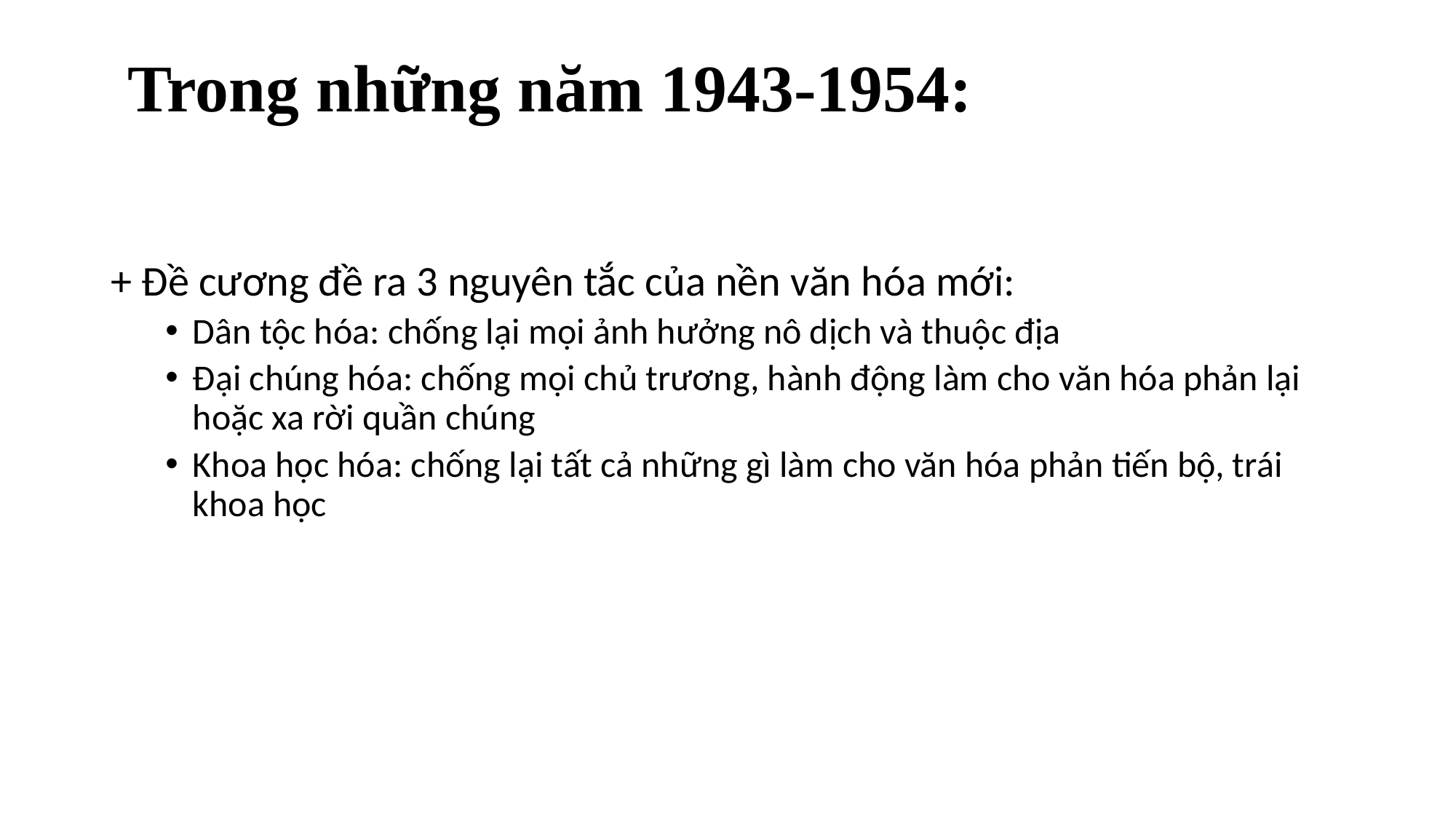

# Trong những năm 1943-1954:
+ Đề cương đề ra 3 nguyên tắc của nền văn hóa mới:
Dân tộc hóa: chống lại mọi ảnh hưởng nô dịch và thuộc địa
Đại chúng hóa: chống mọi chủ trương, hành động làm cho văn hóa phản lại hoặc xa rời quần chúng
Khoa học hóa: chống lại tất cả những gì làm cho văn hóa phản tiến bộ, trái khoa học